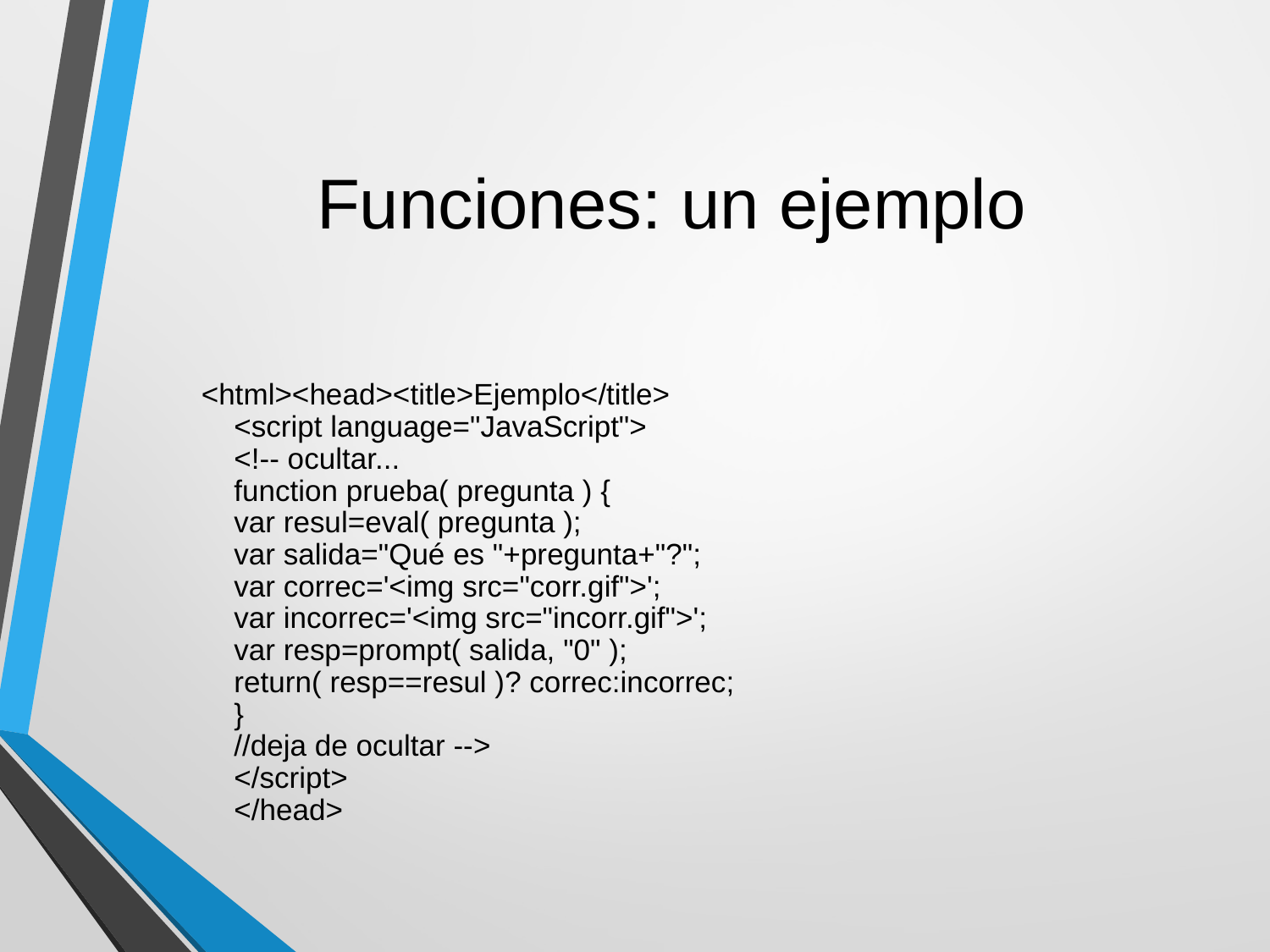

# Funciones: un ejemplo
<html><head><title>Ejemplo</title>
<script language="JavaScript">
<!-- ocultar...
function prueba( pregunta ) {
	var resul=eval( pregunta );
	var salida="Qué es "+pregunta+"?";
	var correc='<img src="corr.gif">';
	var incorrec='<img src="incorr.gif">';
	var resp=prompt( salida, "0" );
	return( resp==resul )? correc:incorrec;
}
//deja de ocultar -->
</script>
</head>